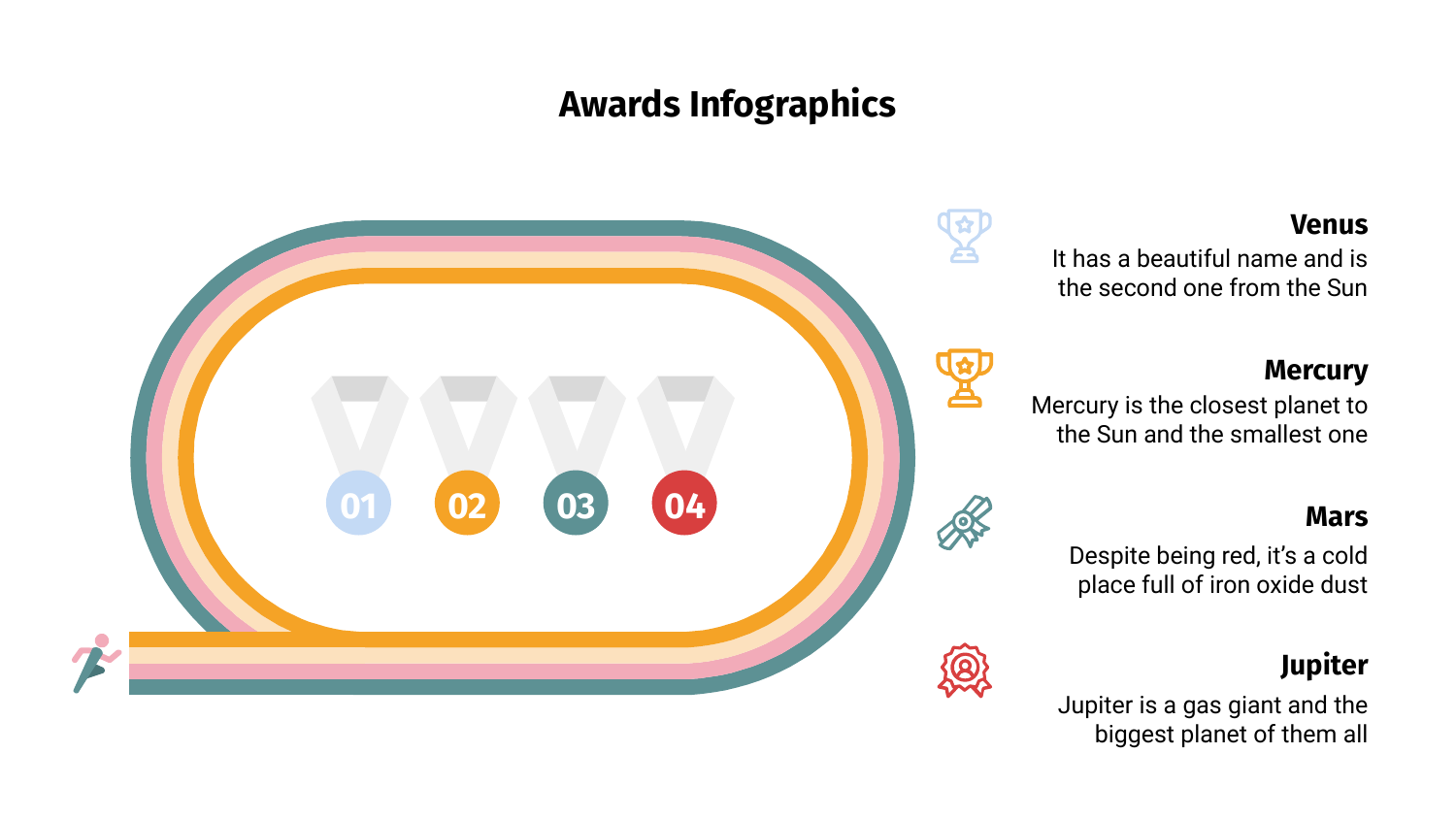

# Awards Infographics
Venus

It has a beautiful name and is the second one from the Sun

Mercury

Mercury is the closest planet to the Sun and the smallest one

01
02
03
04

Mars
Despite being red, it’s a cold place full of iron oxide dust

Jupiter

Jupiter is a gas giant and the biggest planet of them all